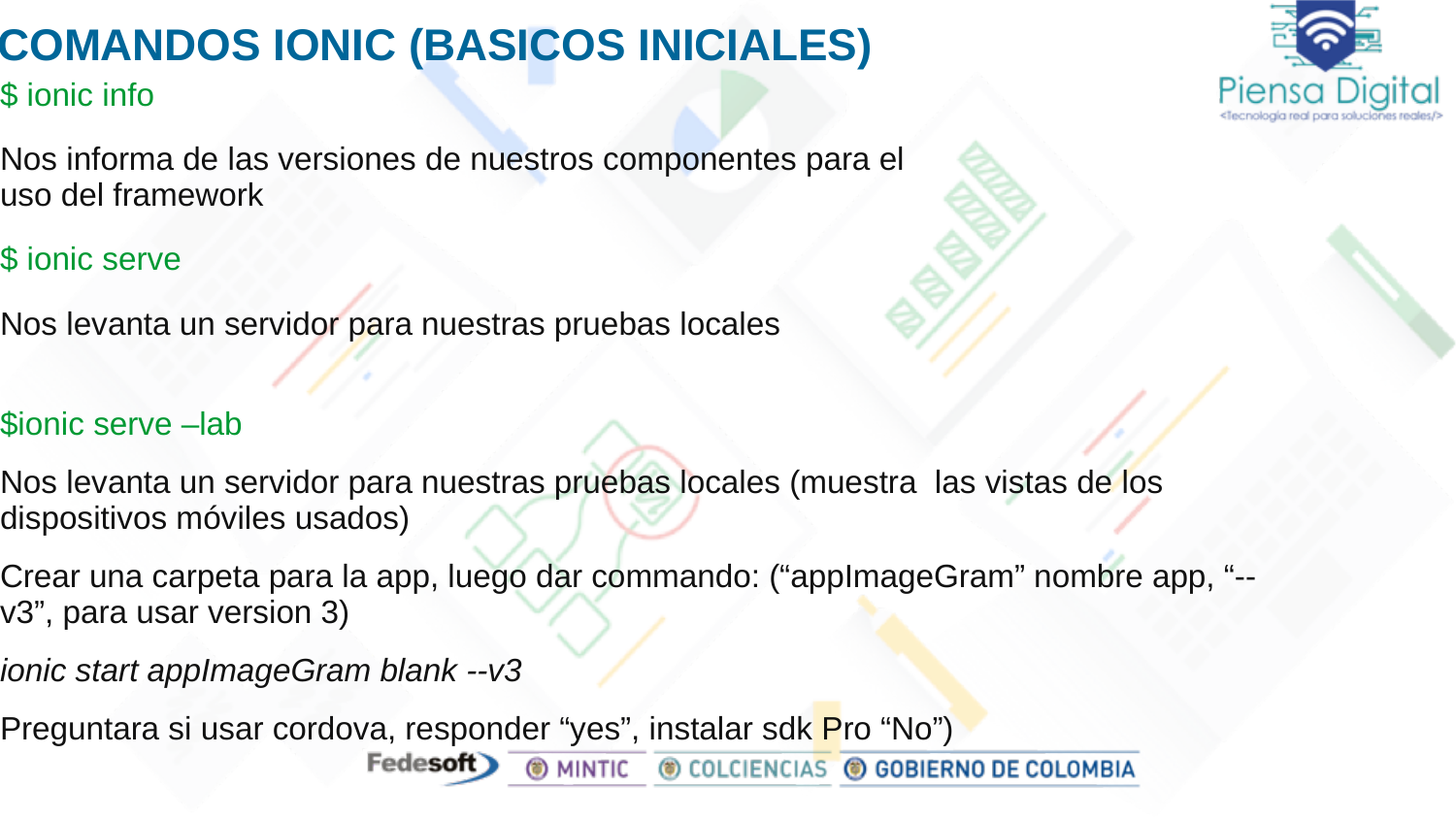

# COMANDOS IONIC (BASICOS INICIALES)
$ ionic info
Nos informa de las versiones de nuestros componentes para el
uso del framework
$ ionic serve
Nos levanta un servidor para nuestras pruebas locales

$ionic serve –lab
Nos levanta un servidor para nuestras pruebas locales (muestra  las vistas de los dispositivos móviles usados)
Crear una carpeta para la app, luego dar commando: (“appImageGram” nombre app, “--v3”, para usar version 3)
ionic start appImageGram blank --v3
Preguntara si usar cordova, responder “yes”, instalar sdk Pro “No”)